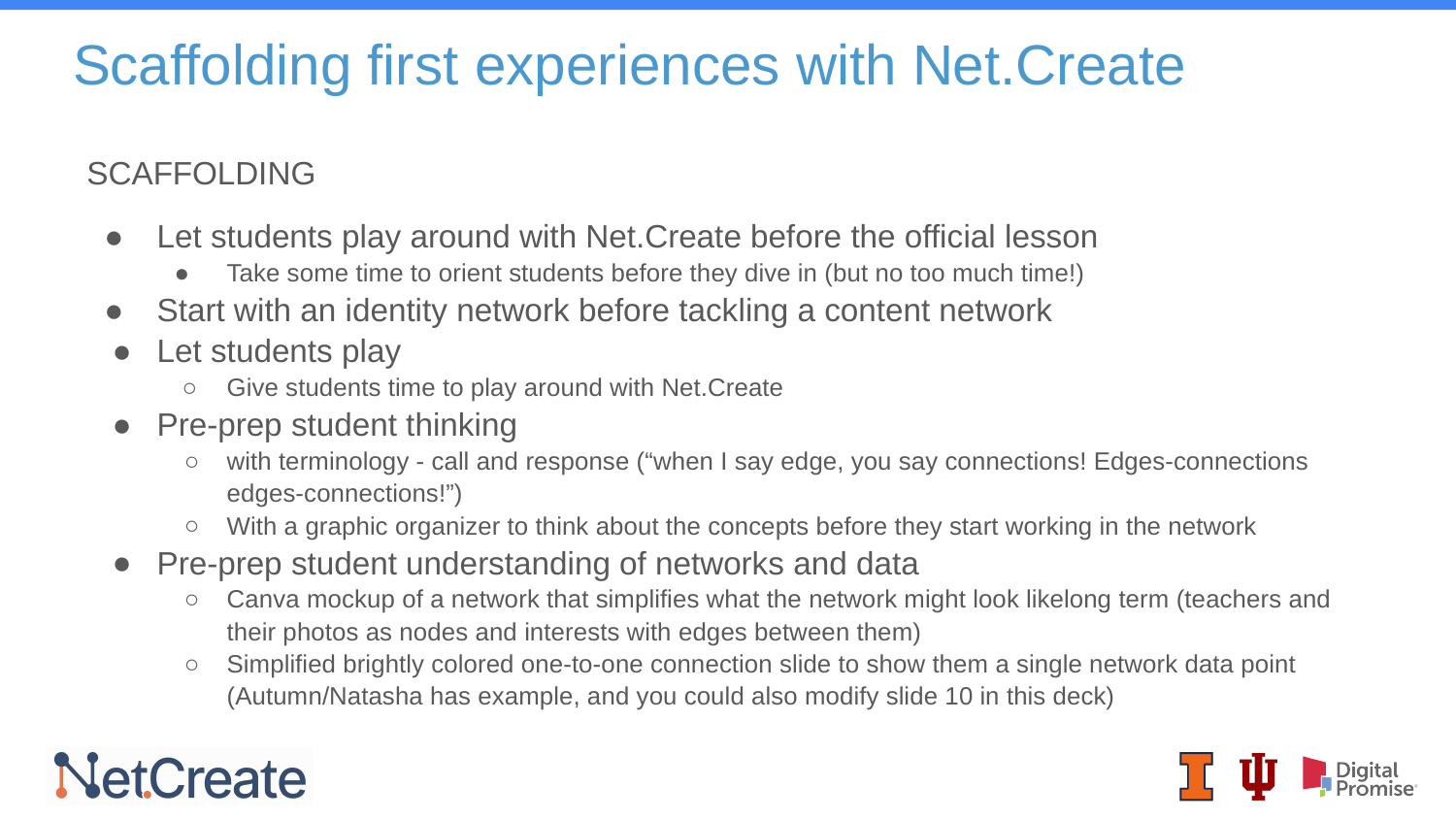

# Scaffolding first experiences with Net.Create
SCAFFOLDING
Let students play around with Net.Create before the official lesson
Take some time to orient students before they dive in (but no too much time!)
Start with an identity network before tackling a content network
Let students play
Give students time to play around with Net.Create
Pre-prep student thinking
with terminology - call and response (“when I say edge, you say connections! Edges-connections edges-connections!”)
With a graphic organizer to think about the concepts before they start working in the network
Pre-prep student understanding of networks and data
Canva mockup of a network that simplifies what the network might look likelong term (teachers and their photos as nodes and interests with edges between them)
Simplified brightly colored one-to-one connection slide to show them a single network data point (Autumn/Natasha has example, and you could also modify slide 10 in this deck)